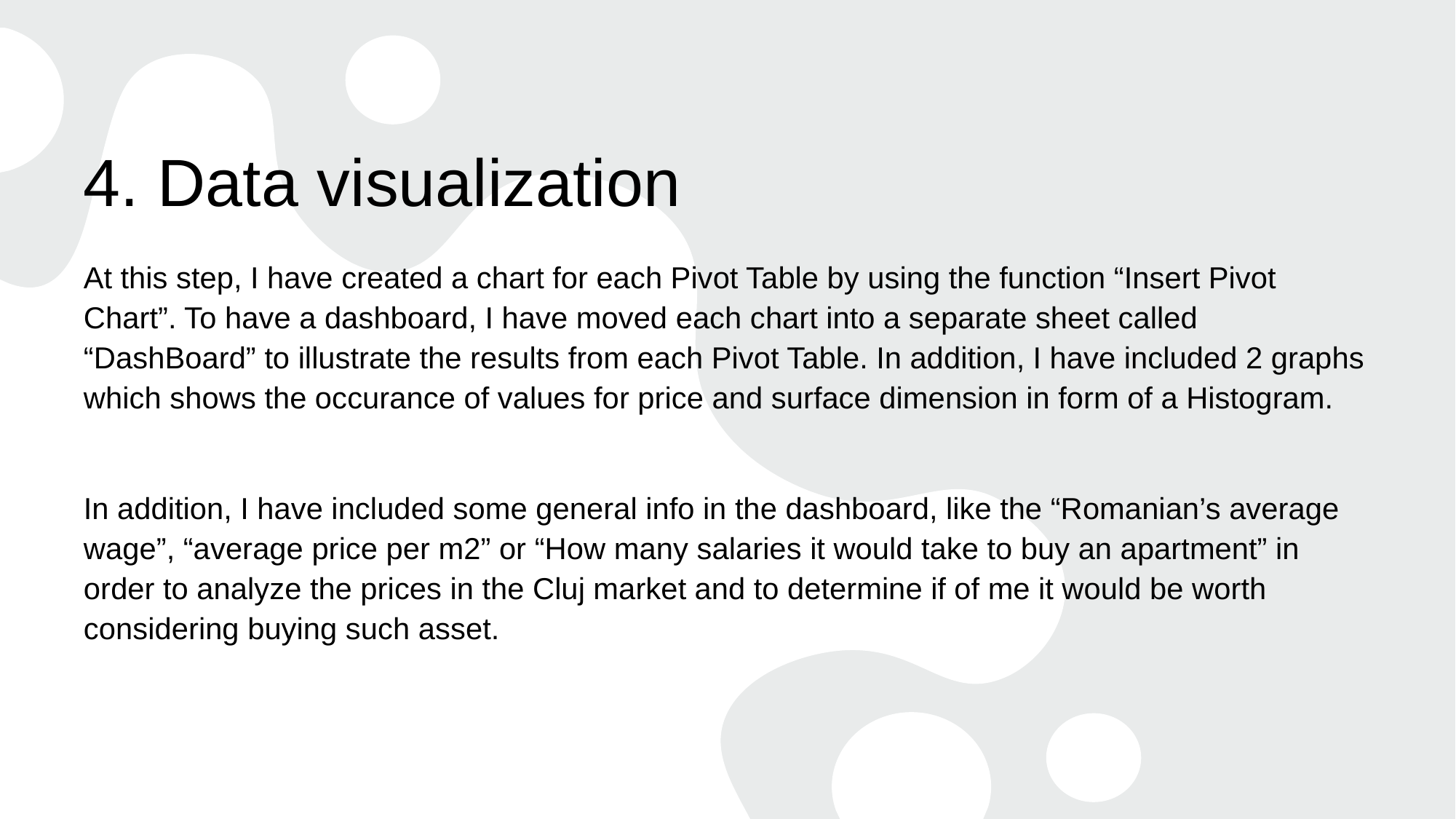

# 4. Data visualization
At this step, I have created a chart for each Pivot Table by using the function “Insert Pivot Chart”. To have a dashboard, I have moved each chart into a separate sheet called “DashBoard” to illustrate the results from each Pivot Table. In addition, I have included 2 graphs which shows the occurance of values for price and surface dimension in form of a Histogram.

In addition, I have included some general info in the dashboard, like the “Romanian’s average wage”, “average price per m2” or “How many salaries it would take to buy an apartment” in order to analyze the prices in the Cluj market and to determine if of me it would be worth considering buying such asset.